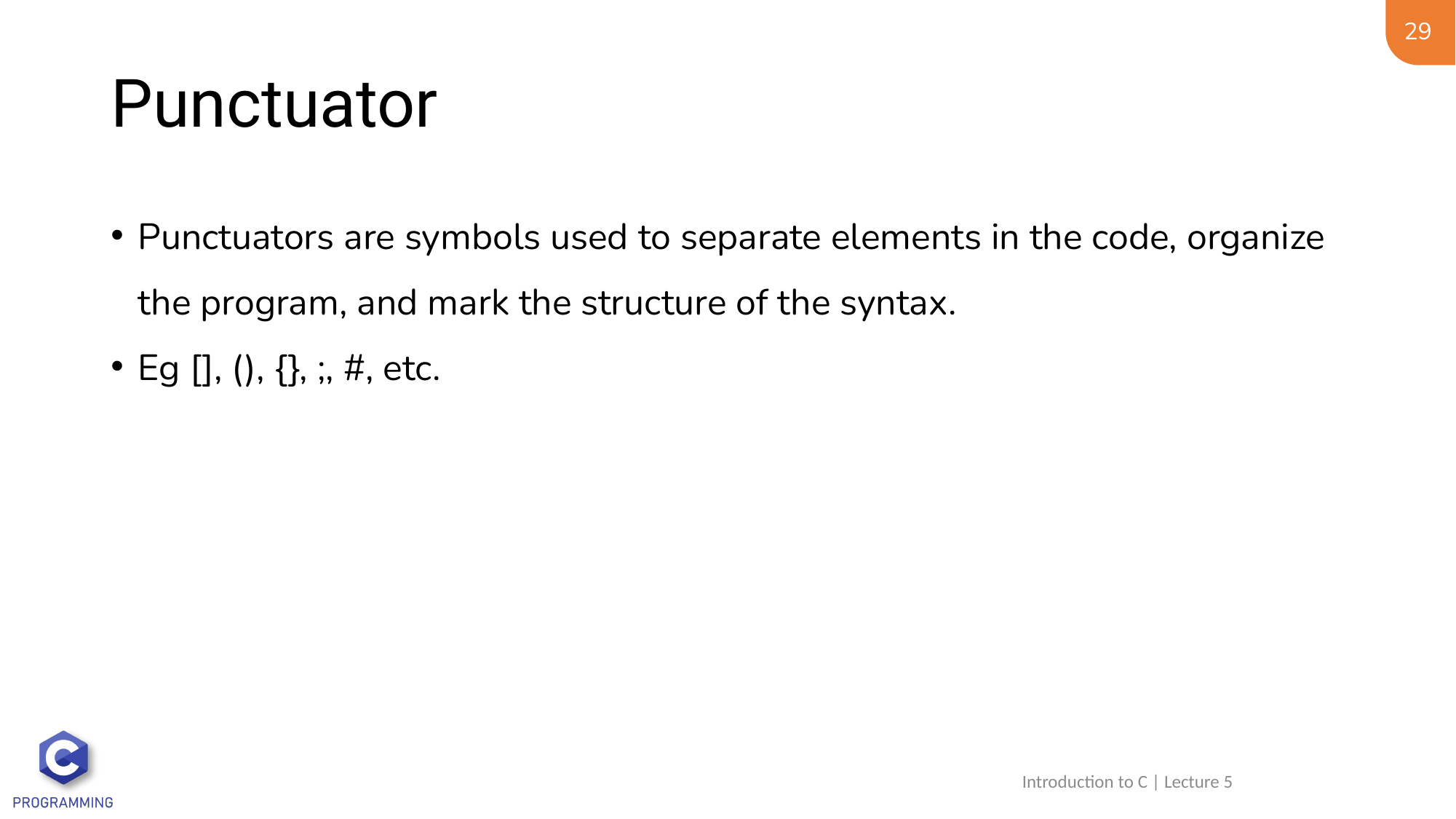

29
# Punctuator
Punctuators are symbols used to separate elements in the code, organize the program, and mark the structure of the syntax.
Eg [], (), {}, ;, #, etc.

Introduction to C | Lecture 5